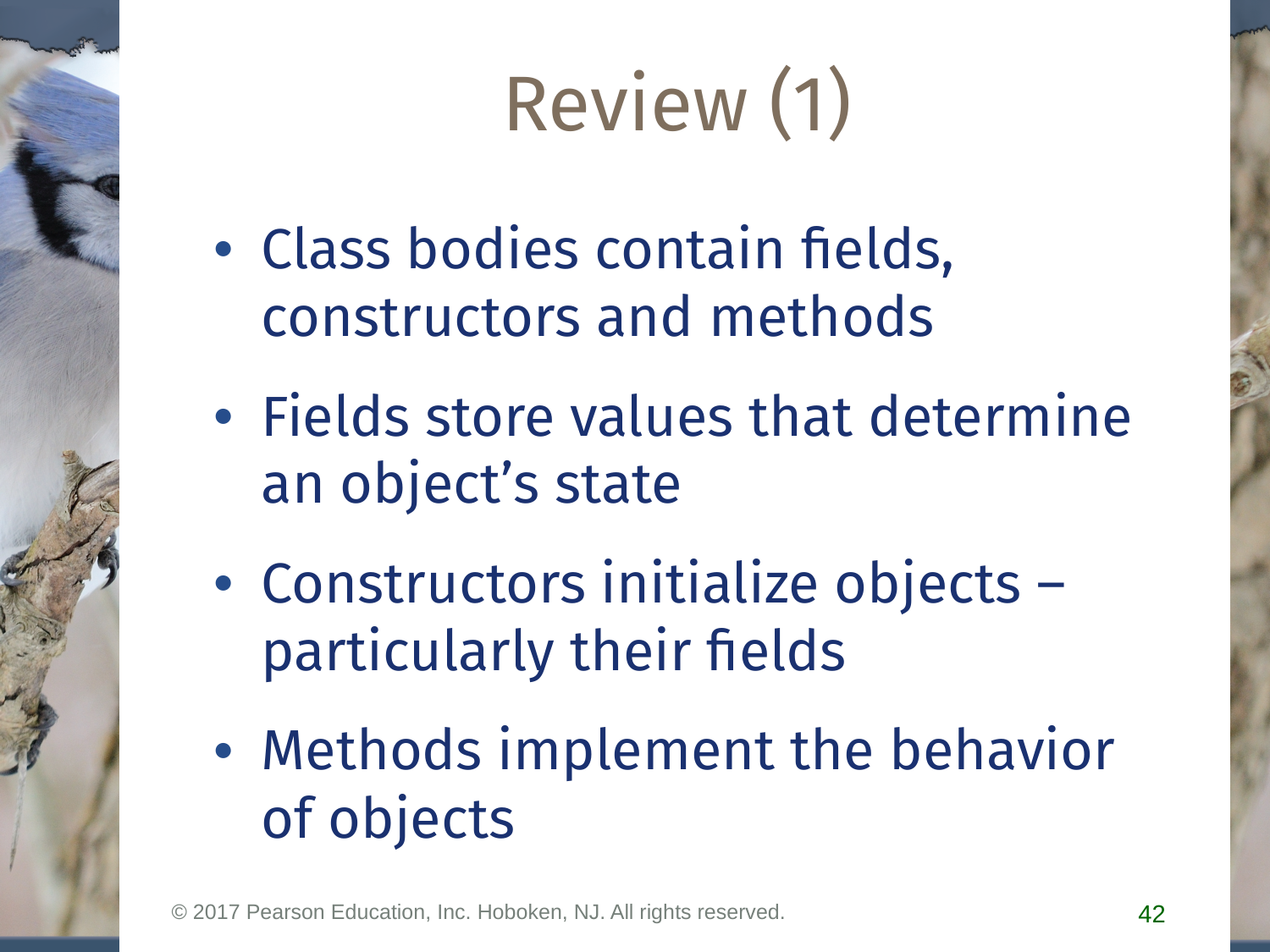

# Review (1)
Class bodies contain fields, constructors and methods
Fields store values that determine an object’s state
Constructors initialize objects – particularly their fields
Methods implement the behavior of objects
© 2017 Pearson Education, Inc. Hoboken, NJ. All rights reserved.